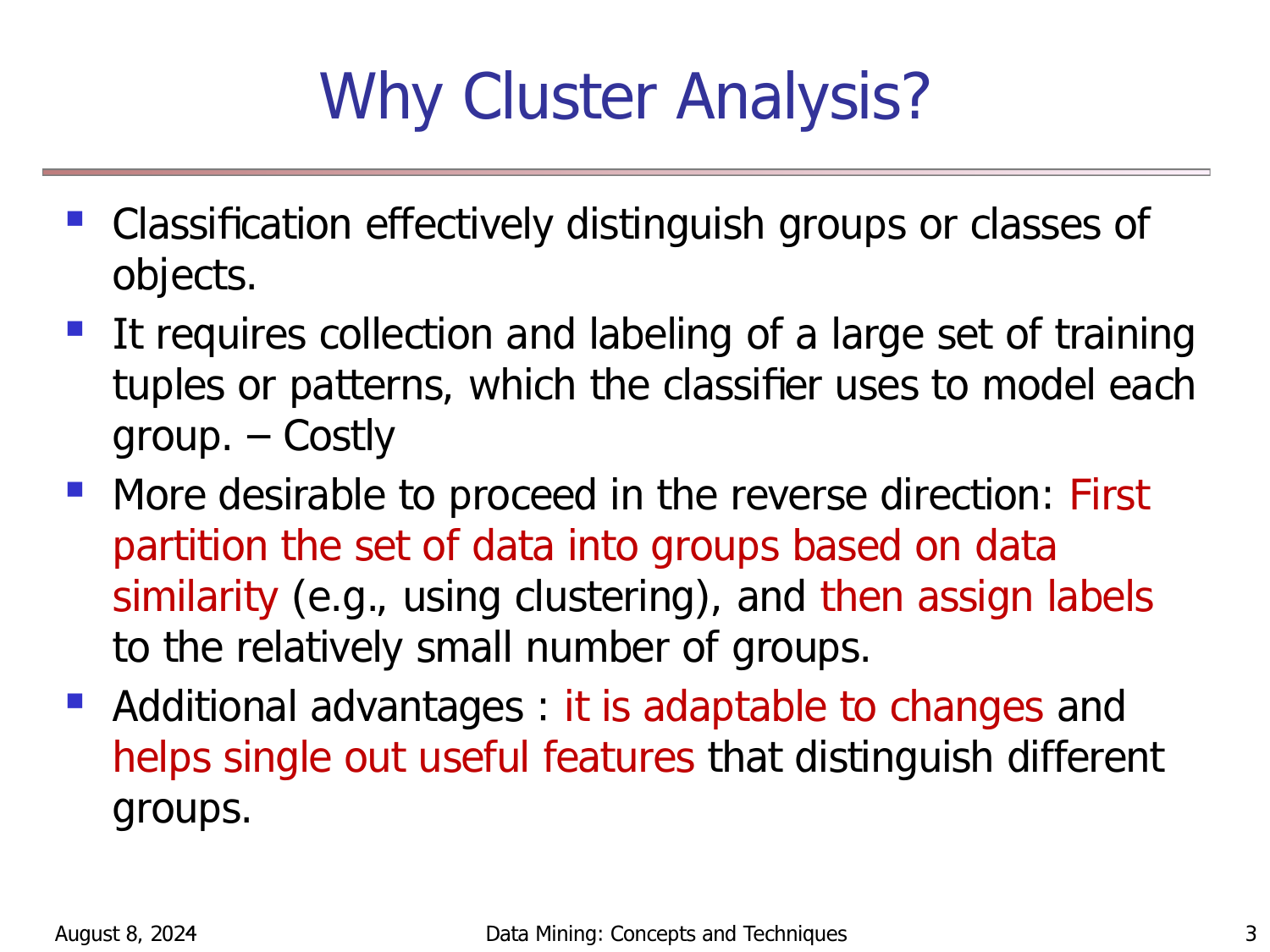

# Why Cluster Analysis?
Classification effectively distinguish groups or classes of objects.
It requires collection and labeling of a large set of training tuples or patterns, which the classifier uses to model each group. – Costly
More desirable to proceed in the reverse direction: First partition the set of data into groups based on data similarity (e.g., using clustering), and then assign labels to the relatively small number of groups.
Additional advantages : it is adaptable to changes and helps single out useful features that distinguish different groups.
August 8, 2024
Data Mining: Concepts and Techniques
3